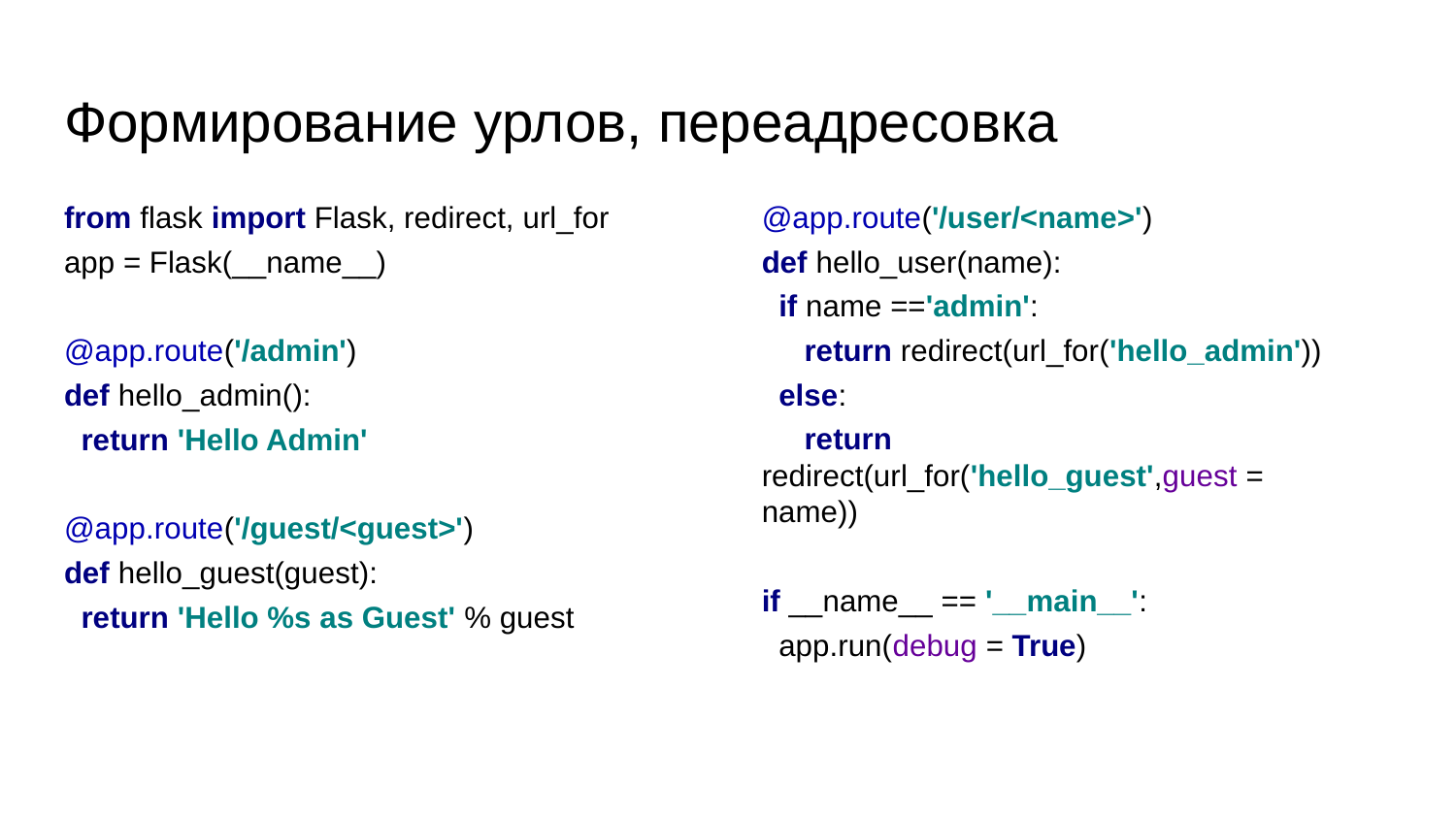

# Формирование урлов, переадресовка
from flask import Flask, redirect, url_for
app = Flask(__name__)

@app.route('/admin')
def hello_admin():
  return 'Hello Admin'

@app.route('/guest/<guest>')
def hello_guest(guest):
  return 'Hello %s as Guest' % guest

@app.route('/user/<name>')
def hello_user(name):
  if name =='admin':
     return redirect(url_for('hello_admin'))
  else:
     return redirect(url_for('hello_guest',guest = name))

if __name__ == '__main__':
  app.run(debug = True)